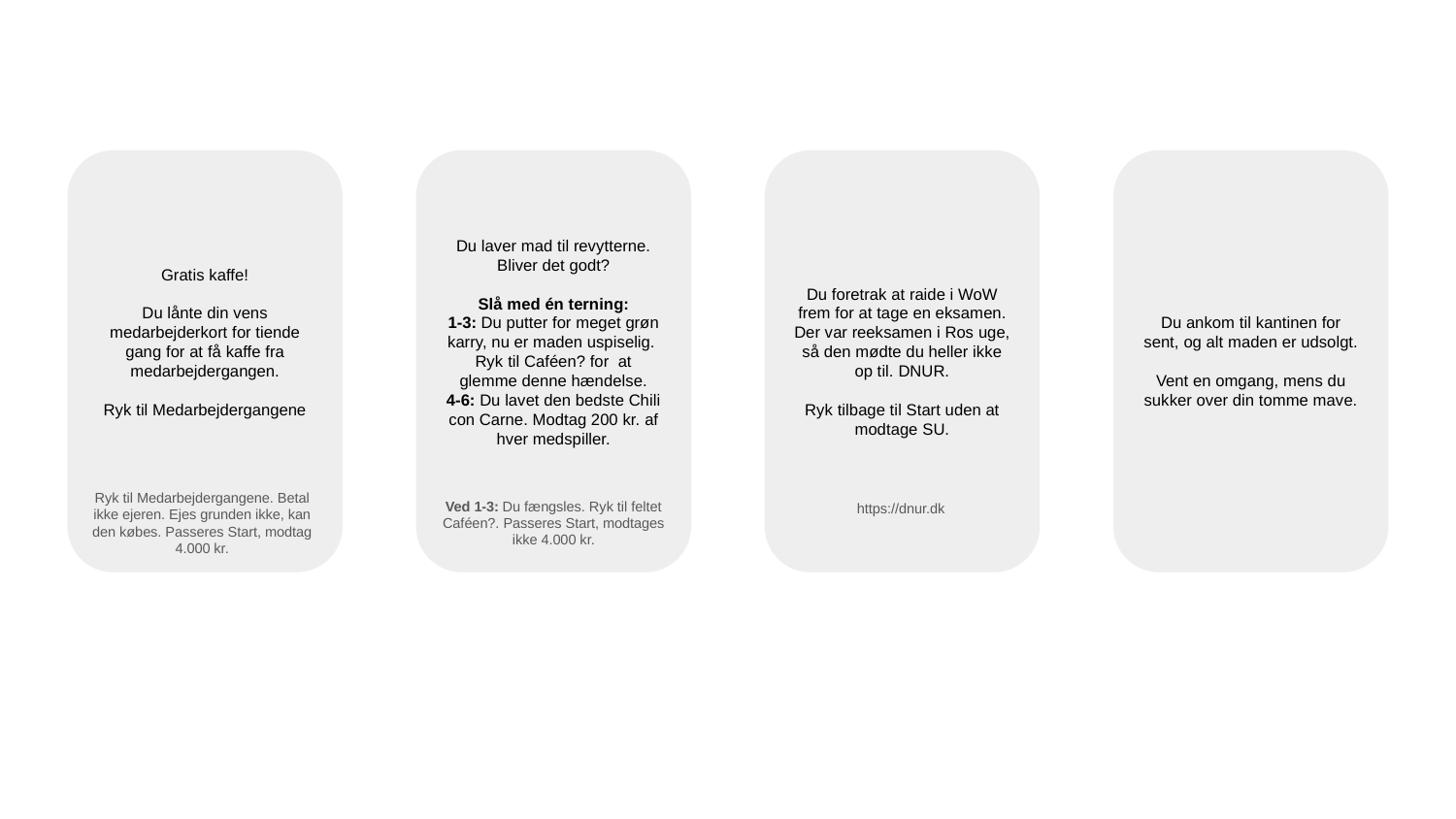

Gratis kaffe!

Du lånte din vens medarbejderkort for tiende gang for at få kaffe fra medarbejdergangen.

Ryk til Medarbejdergangene

Du laver mad til revytterne. Bliver det godt?

Slå med én terning:
1-3: Du putter for meget grøn karry, nu er maden uspiselig.  Ryk til Caféen? for  at glemme denne hændelse.
4-6: Du lavet den bedste Chili con Carne. Modtag 200 kr. af hver medspiller.

Du foretrak at raide i WoW frem for at tage en eksamen. Der var reeksamen i Ros uge, så den mødte du heller ikke op til. DNUR.

Ryk tilbage til Start uden at modtage SU.
Du ankom til kantinen for sent, og alt maden er udsolgt.

Vent en omgang, mens du sukker over din tomme mave.
Ryk til Medarbejdergangene. Betal ikke ejeren. Ejes grunden ikke, kan den købes. Passeres Start, modtag 4.000 kr.
Ved 1-3: Du fængsles. Ryk til feltet Caféen?. Passeres Start, modtages ikke 4.000 kr.
https://dnur.dk